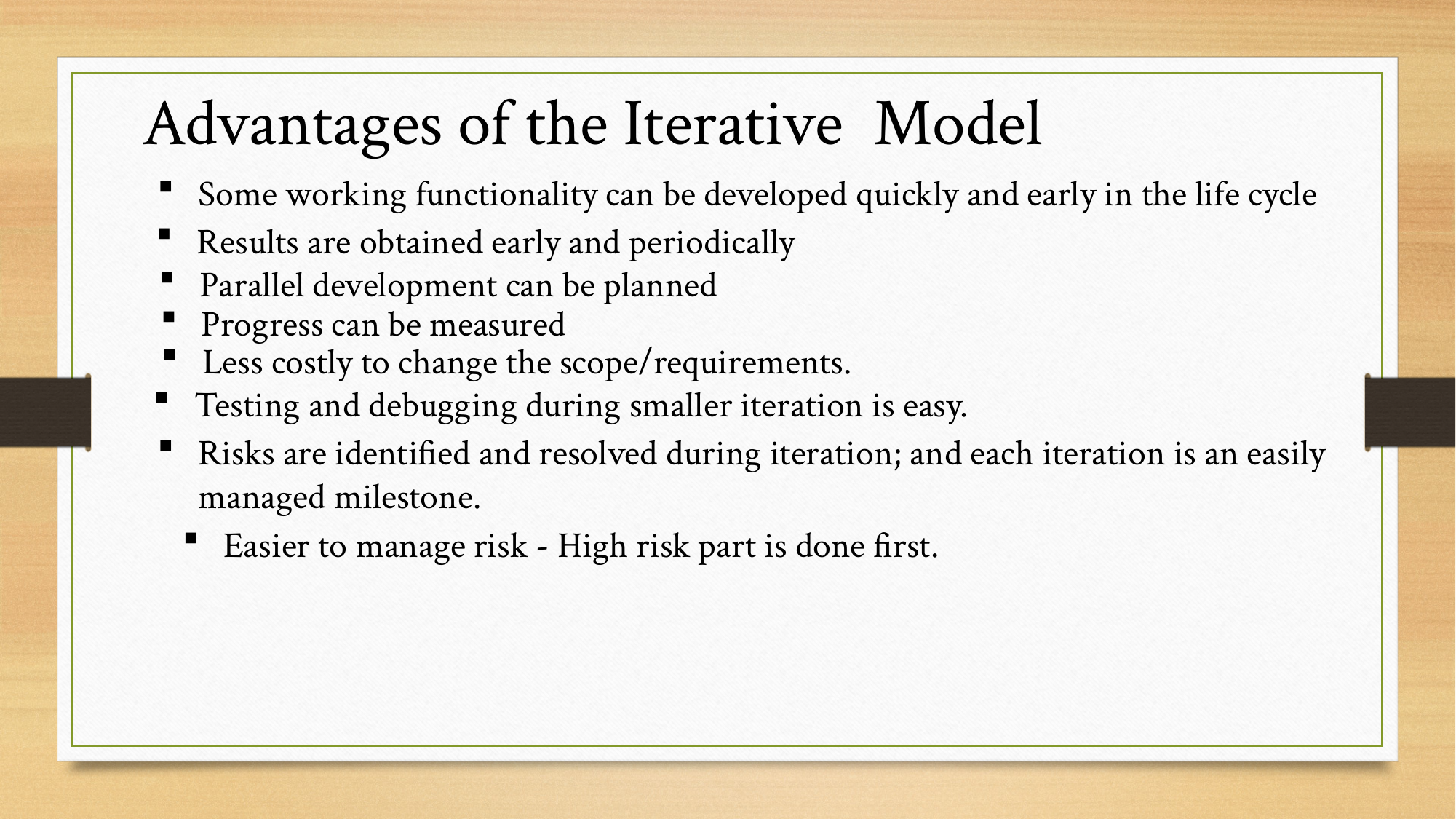

Advantages of the Iterative  Model
Some working functionality can be developed quickly and early in the life cycle
Results are obtained early and periodically
Parallel development can be planned
Progress can be measured
Less costly to change the scope/requirements.
Testing and debugging during smaller iteration is easy.
Risks are identified and resolved during iteration; and each iteration is an easily managed milestone.
Easier to manage risk - High risk part is done first.